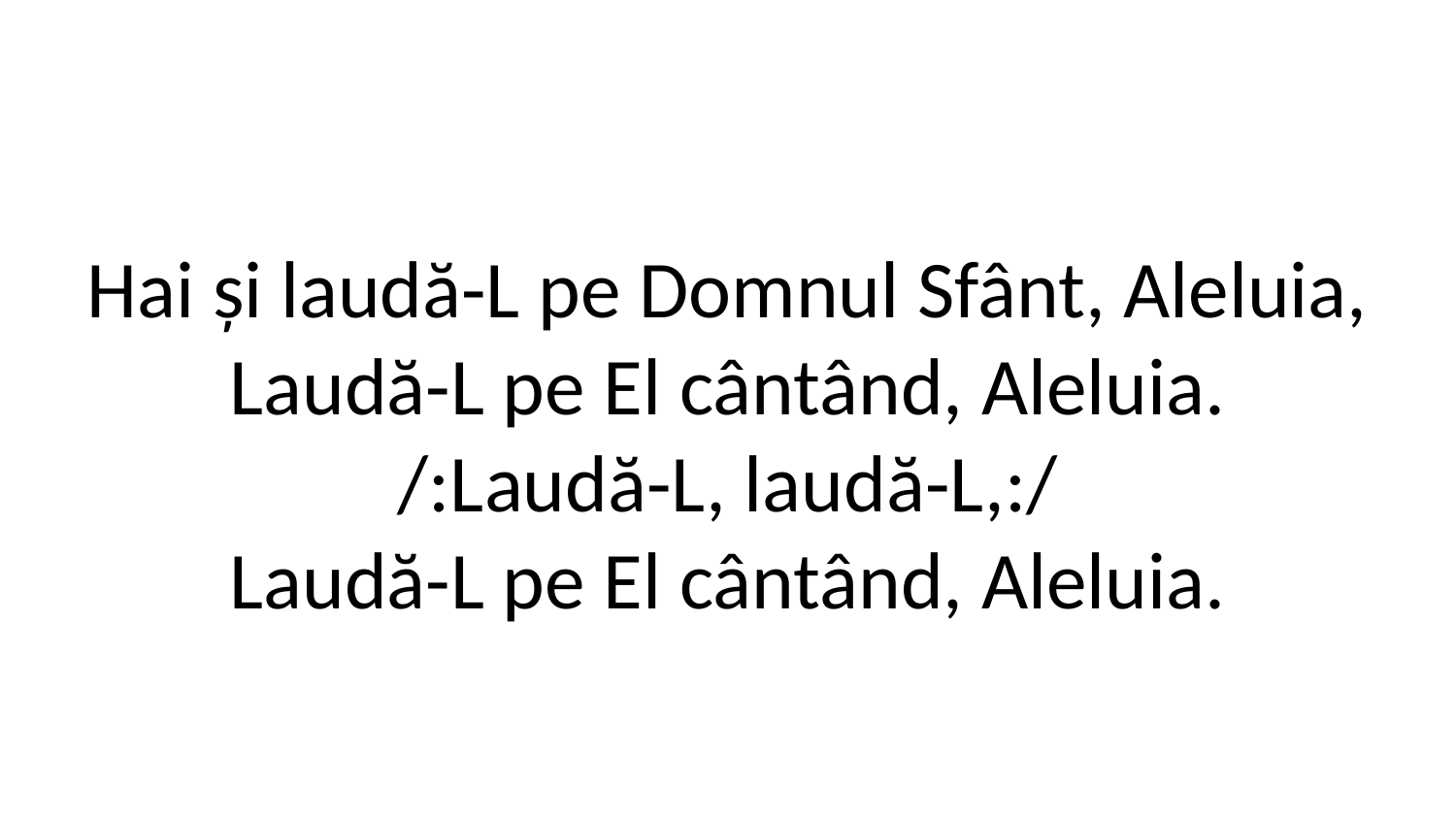

Hai și laudă-L pe Domnul Sfânt, Aleluia,
Laudă-L pe El cântând, Aleluia.
/:Laudă-L, laudă-L,:/
Laudă-L pe El cântând, Aleluia.